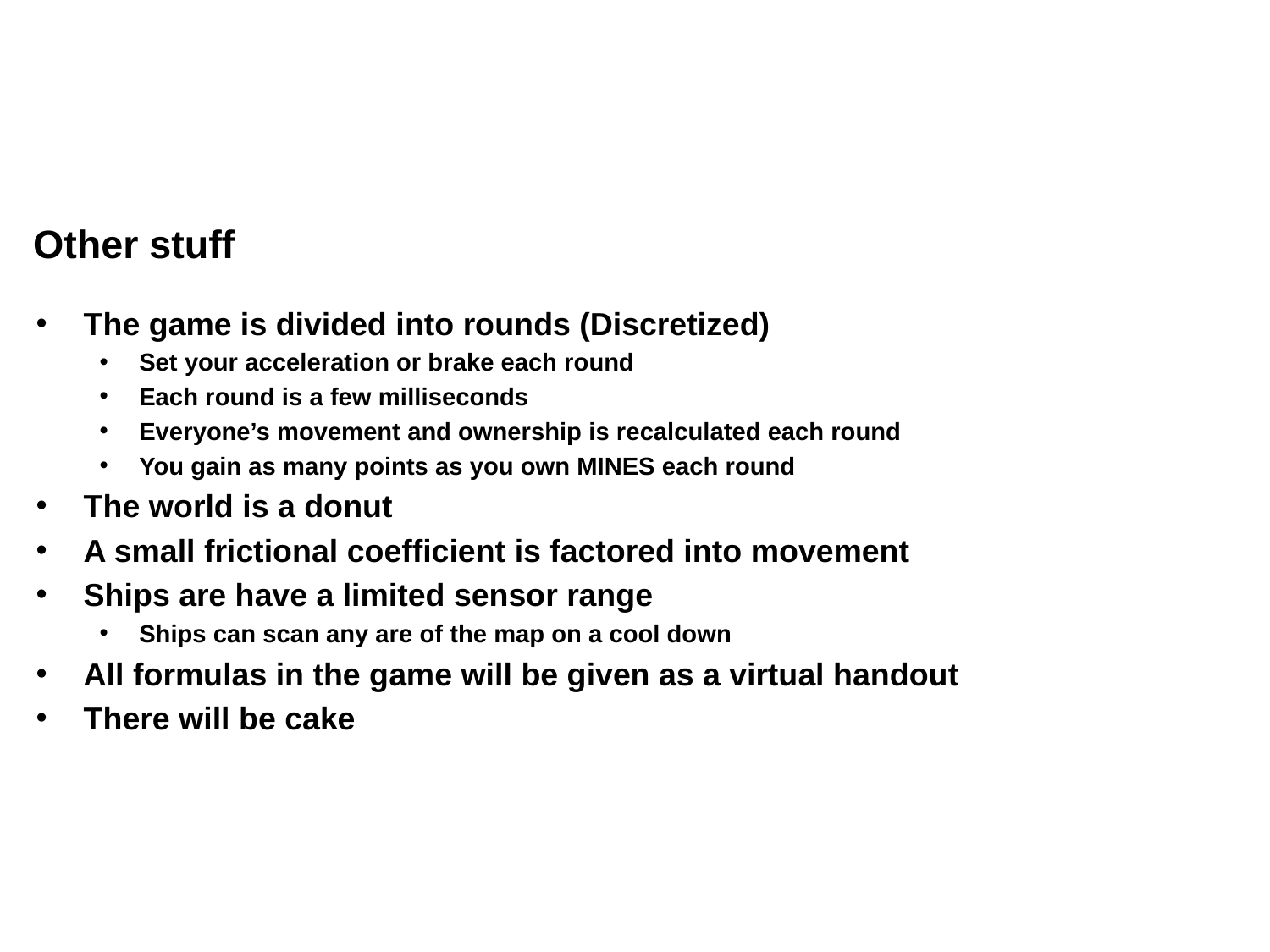

# Other stuff
The game is divided into rounds (Discretized)
Set your acceleration or brake each round
Each round is a few milliseconds
Everyone’s movement and ownership is recalculated each round
You gain as many points as you own MINES each round
The world is a donut
A small frictional coefficient is factored into movement
Ships are have a limited sensor range
Ships can scan any are of the map on a cool down
All formulas in the game will be given as a virtual handout
There will be cake